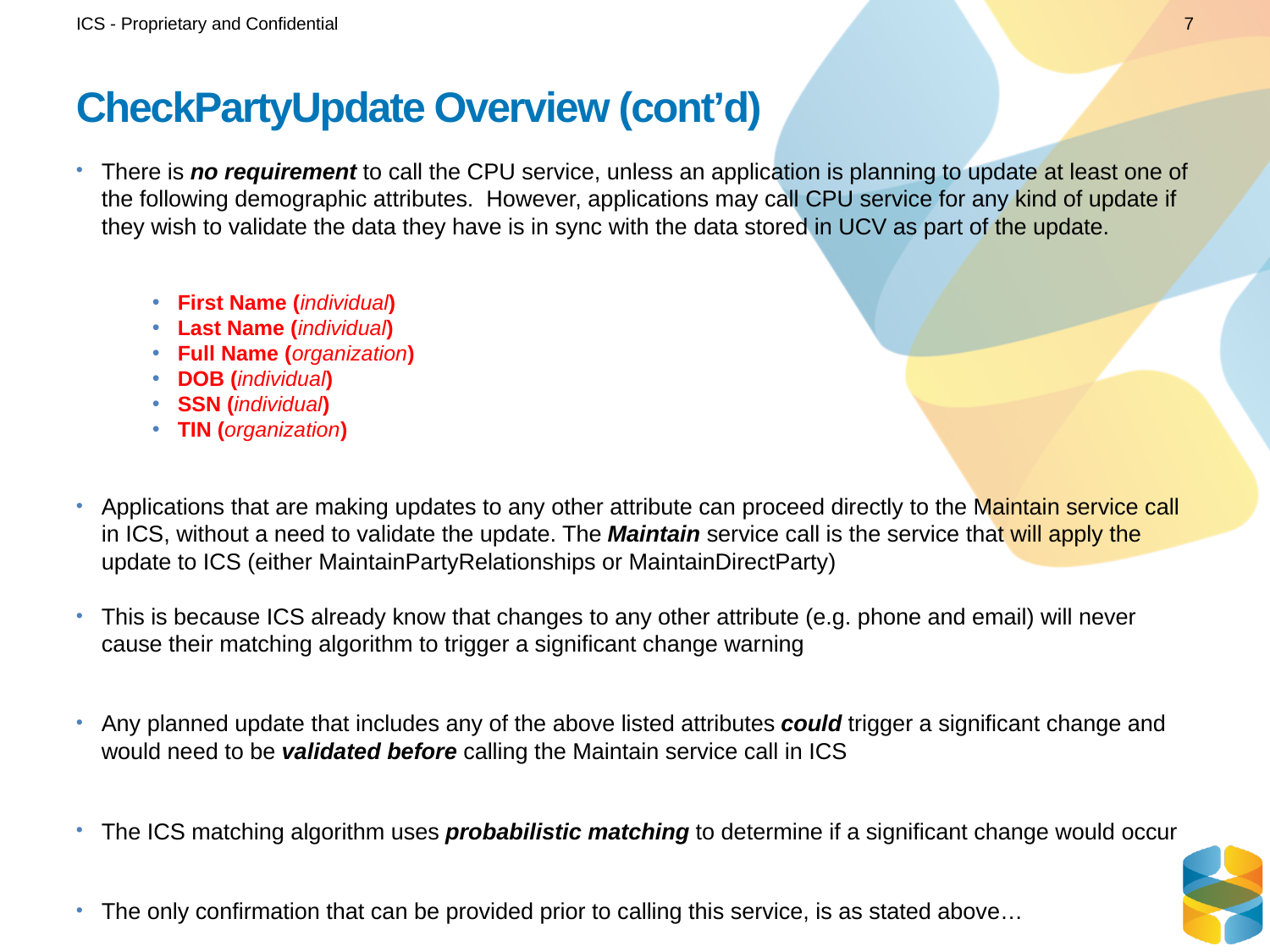

ICS - Proprietary and Confidential
7
# CheckPartyUpdate Overview (cont’d)
There is no requirement to call the CPU service, unless an application is planning to update at least one of the following demographic attributes.  However, applications may call CPU service for any kind of update if they wish to validate the data they have is in sync with the data stored in UCV as part of the update.

First Name (individual)
Last Name (individual)
Full Name (organization)
DOB (individual)
SSN (individual)
TIN (organization)

Applications that are making updates to any other attribute can proceed directly to the Maintain service call in ICS, without a need to validate the update. The Maintain service call is the service that will apply the update to ICS (either MaintainPartyRelationships or MaintainDirectParty)

This is because ICS already know that changes to any other attribute (e.g. phone and email) will never cause their matching algorithm to trigger a significant change warning

Any planned update that includes any of the above listed attributes could trigger a significant change and would need to be validated before calling the Maintain service call in ICS

The ICS matching algorithm uses probabilistic matching to determine if a significant change would occur

The only confirmation that can be provided prior to calling this service, is as stated above…

If any of the attributes listed above are changing, then there is a possibility this may cause a significant change.  It will depend on how many demographic attributes this person already has on record in ICS and whether or not any of those attributes are also changing